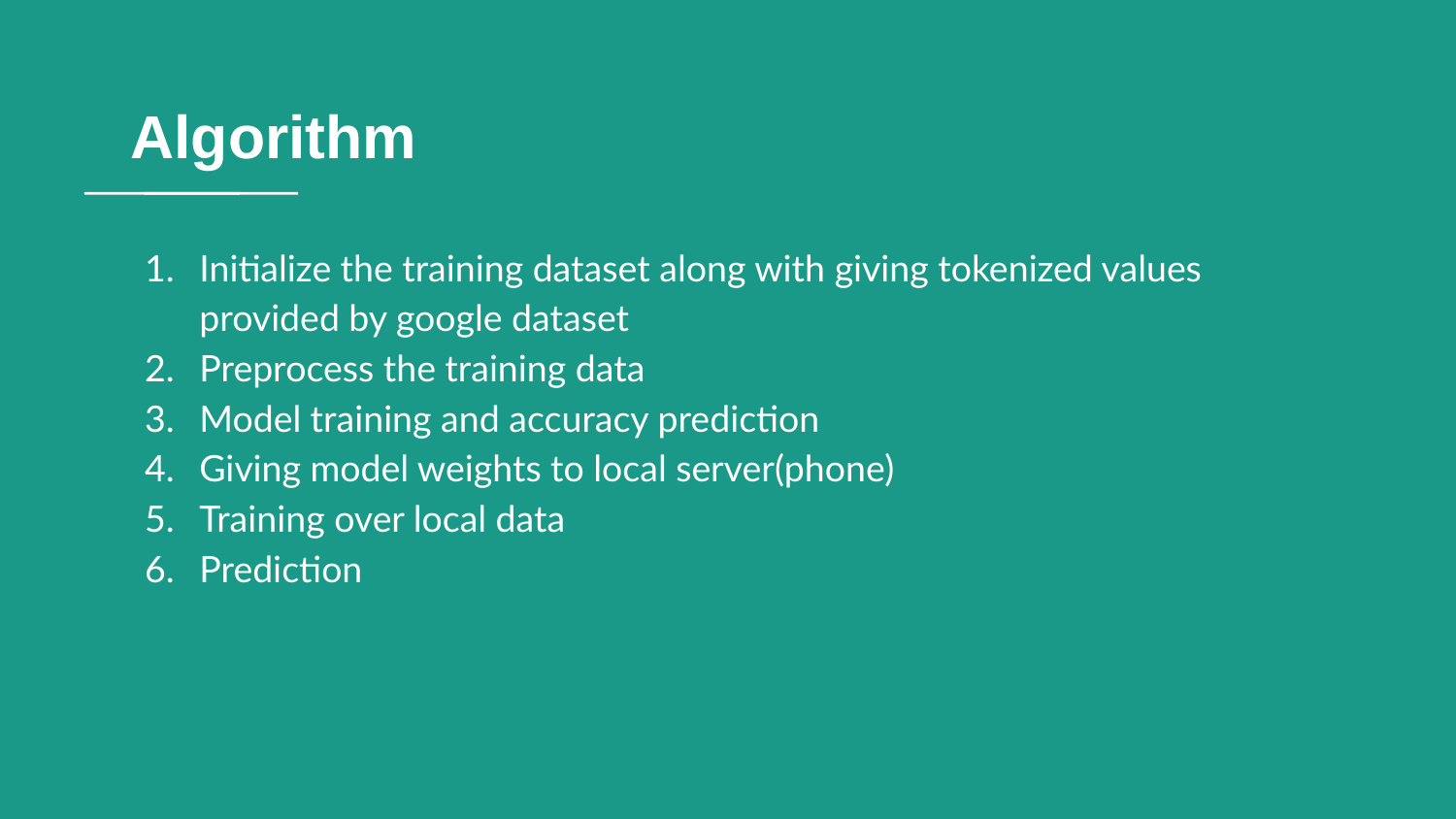

# Algorithm
Initialize the training dataset along with giving tokenized values provided by google dataset
Preprocess the training data
Model training and accuracy prediction
Giving model weights to local server(phone)
Training over local data
Prediction